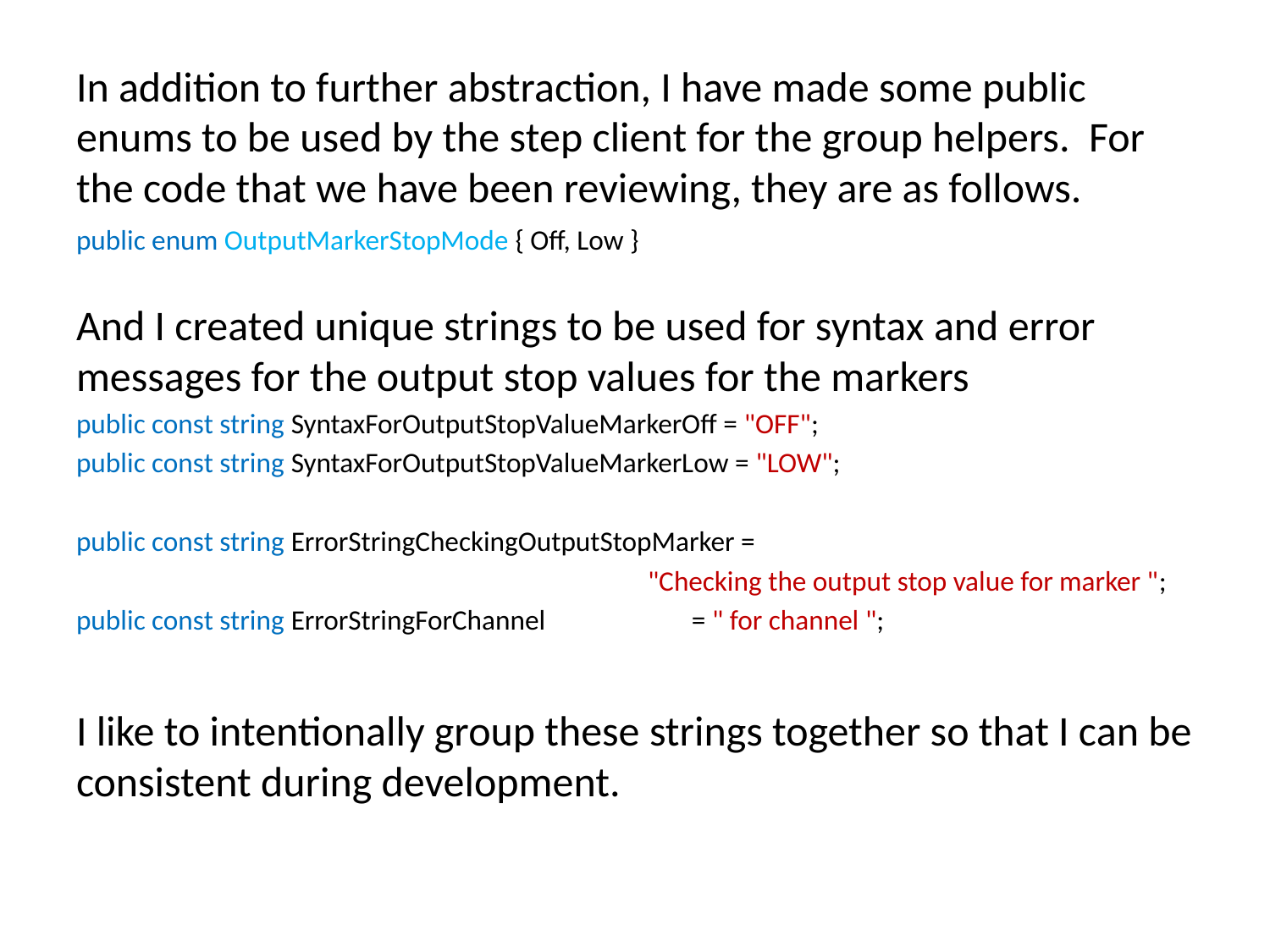

In addition to further abstraction, I have made some public enums to be used by the step client for the group helpers.  For the code that we have been reviewing, they are as follows.
public enum OutputMarkerStopMode { Off, Low }

And I created unique strings to be used for syntax and error messages for the output stop values for the markers
public const string SyntaxForOutputStopValueMarkerOff = "OFF";
public const string SyntaxForOutputStopValueMarkerLow = "LOW";

public const string ErrorStringCheckingOutputStopMarker =
                                                                                          "Checking the output stop value for marker ";
public const string ErrorStringForChannel                       = " for channel ";

I like to intentionally group these strings together so that I can be consistent during development.